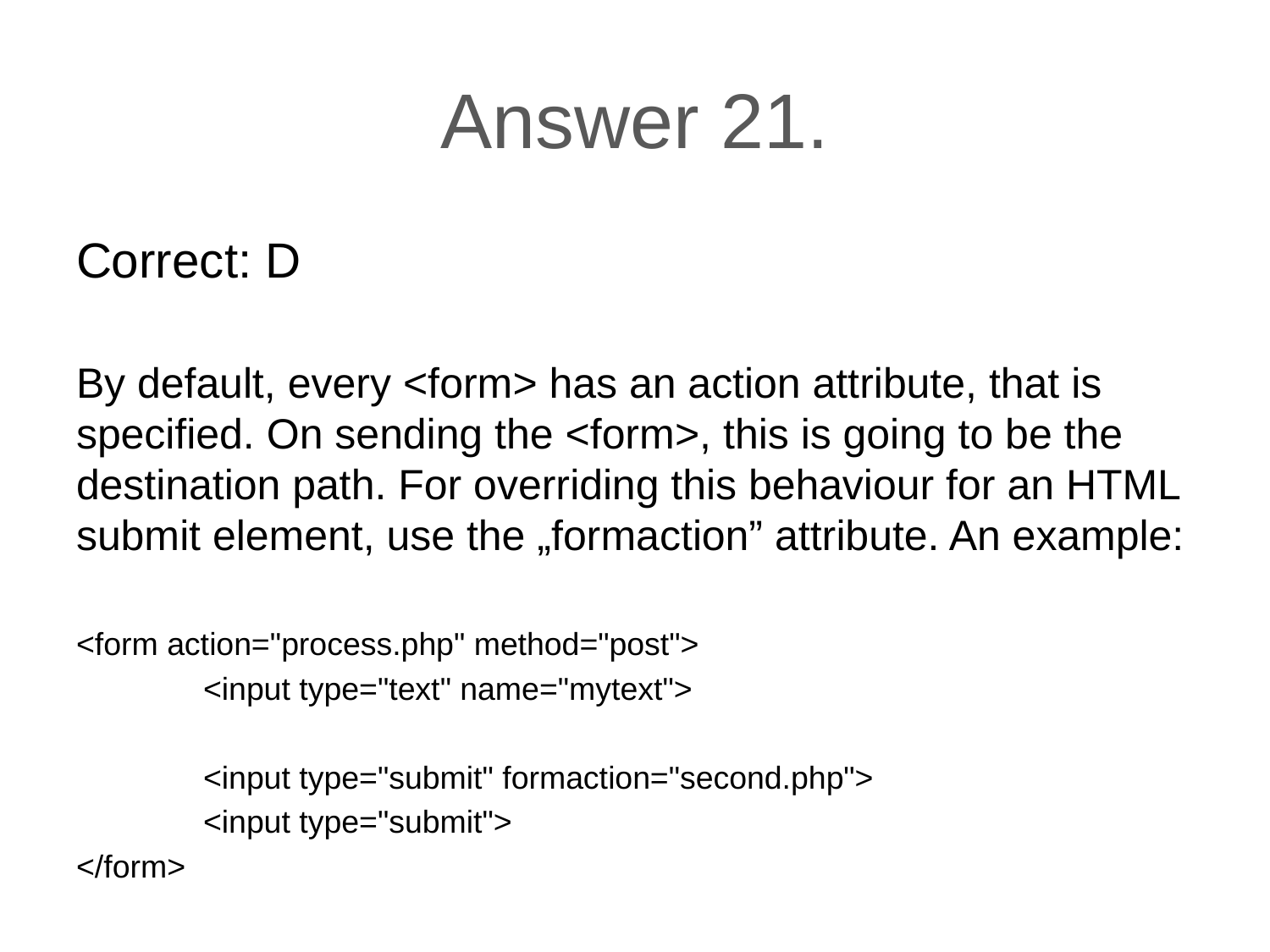

# Answer 21.
Correct: D

By default, every <form> has an action attribute, that is specified. On sending the <form>, this is going to be the destination path. For overriding this behaviour for an HTML submit element, use the „formaction” attribute. An example:

<form action="process.php" method="post">
	<input type="text" name="mytext">

	<input type="submit" formaction="second.php">
	<input type="submit">
</form>